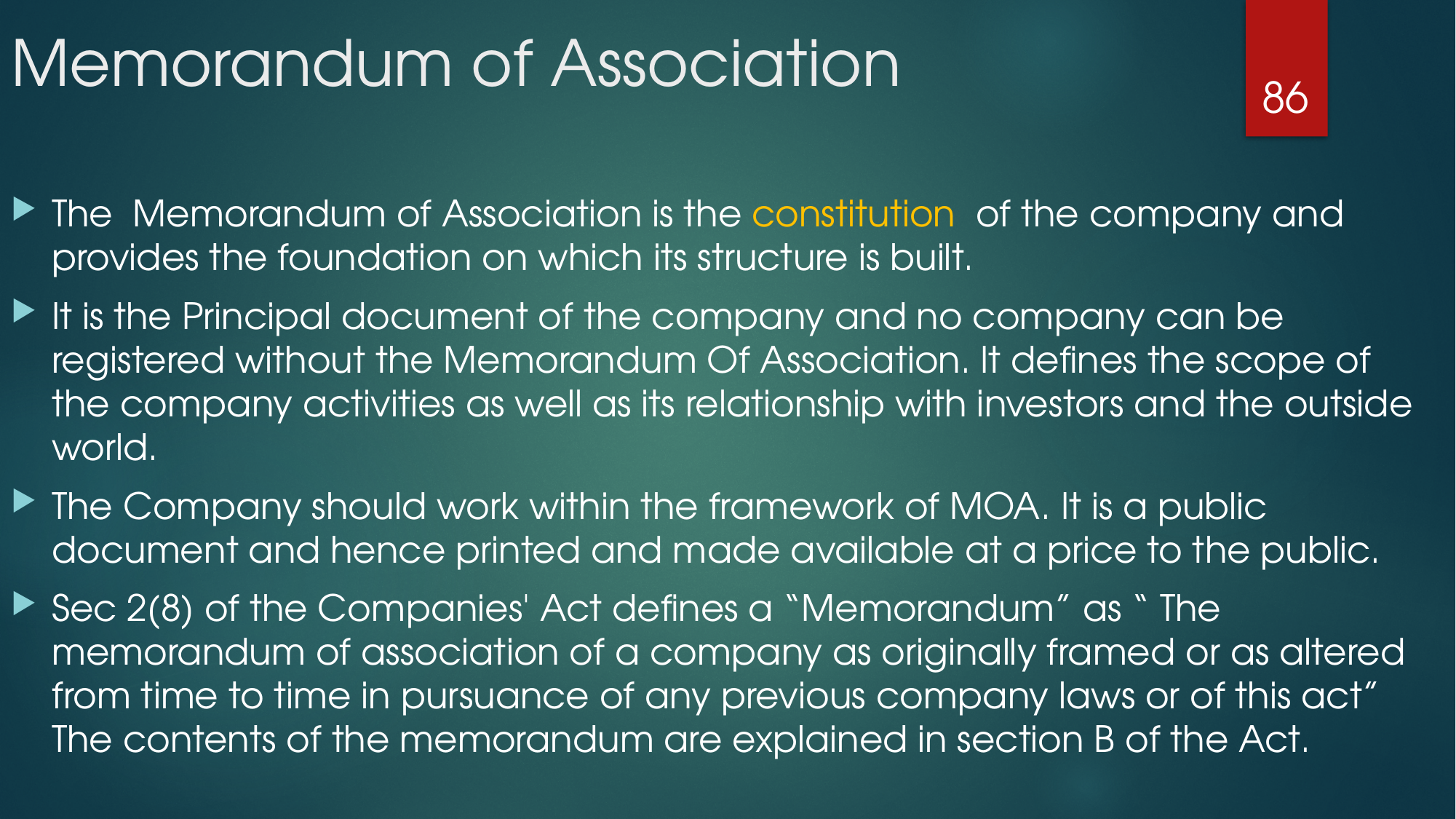

# Memorandum of Association
86

The  Memorandum of Association is the constitution  of the company and provides the foundation on which its structure is built.
It is the Principal document of the company and no company can be registered without the Memorandum Of Association. It defines the scope of the company activities as well as its relationship with investors and the outside world.
The Company should work within the framework of MOA. It is a public document and hence printed and made available at a price to the public.
Sec 2(8) of the Companies' Act defines a “Memorandum” as “ The memorandum of association of a company as originally framed or as altered from time to time in pursuance of any previous company laws or of this act” The contents of the memorandum are explained in section B of the Act.